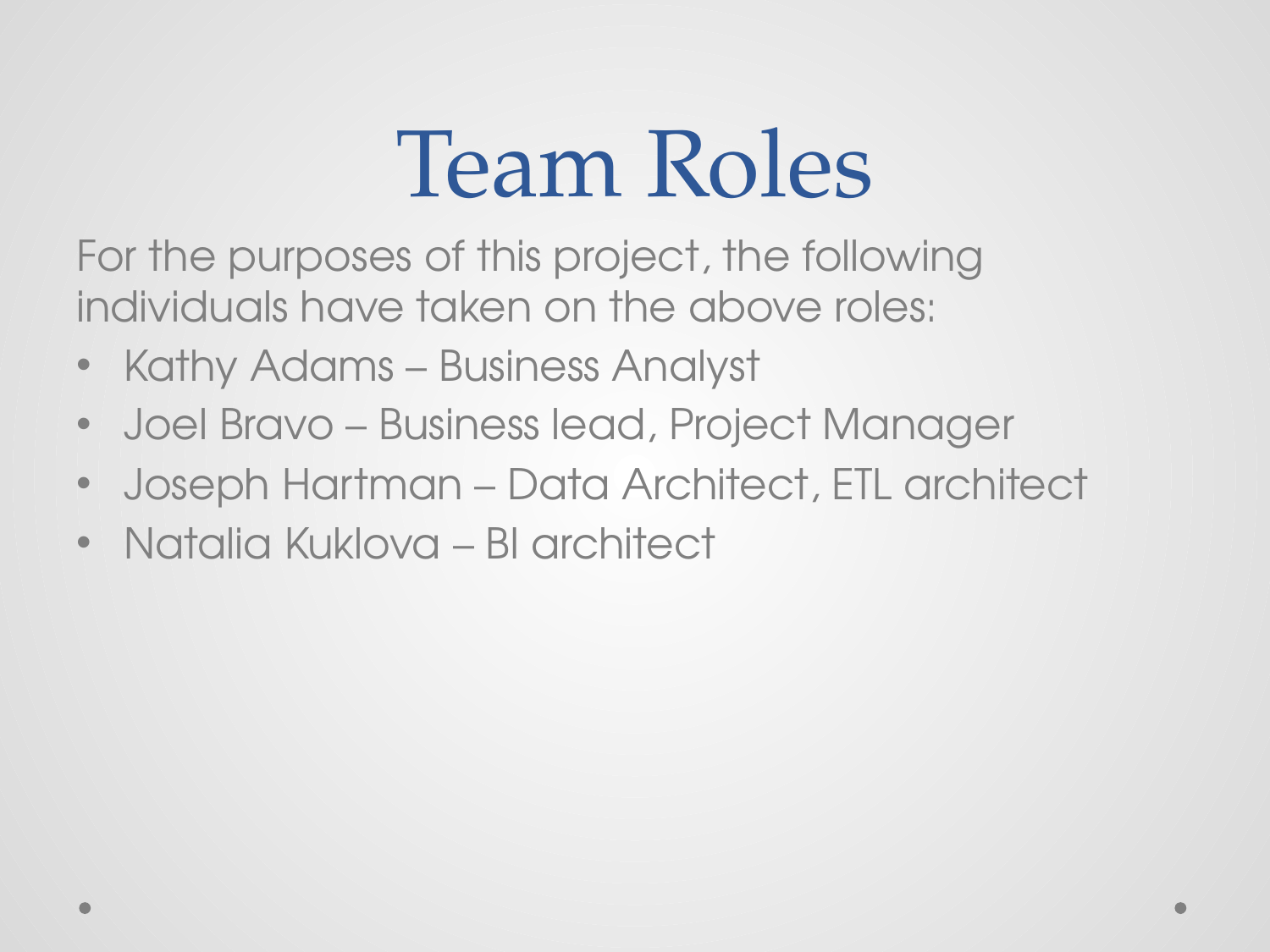

# Team Roles
For the purposes of this project, the following individuals have taken on the above roles:
Kathy Adams – Business Analyst
Joel Bravo – Business lead, Project Manager
Joseph Hartman – Data Architect, ETL architect
Natalia Kuklova – BI architect